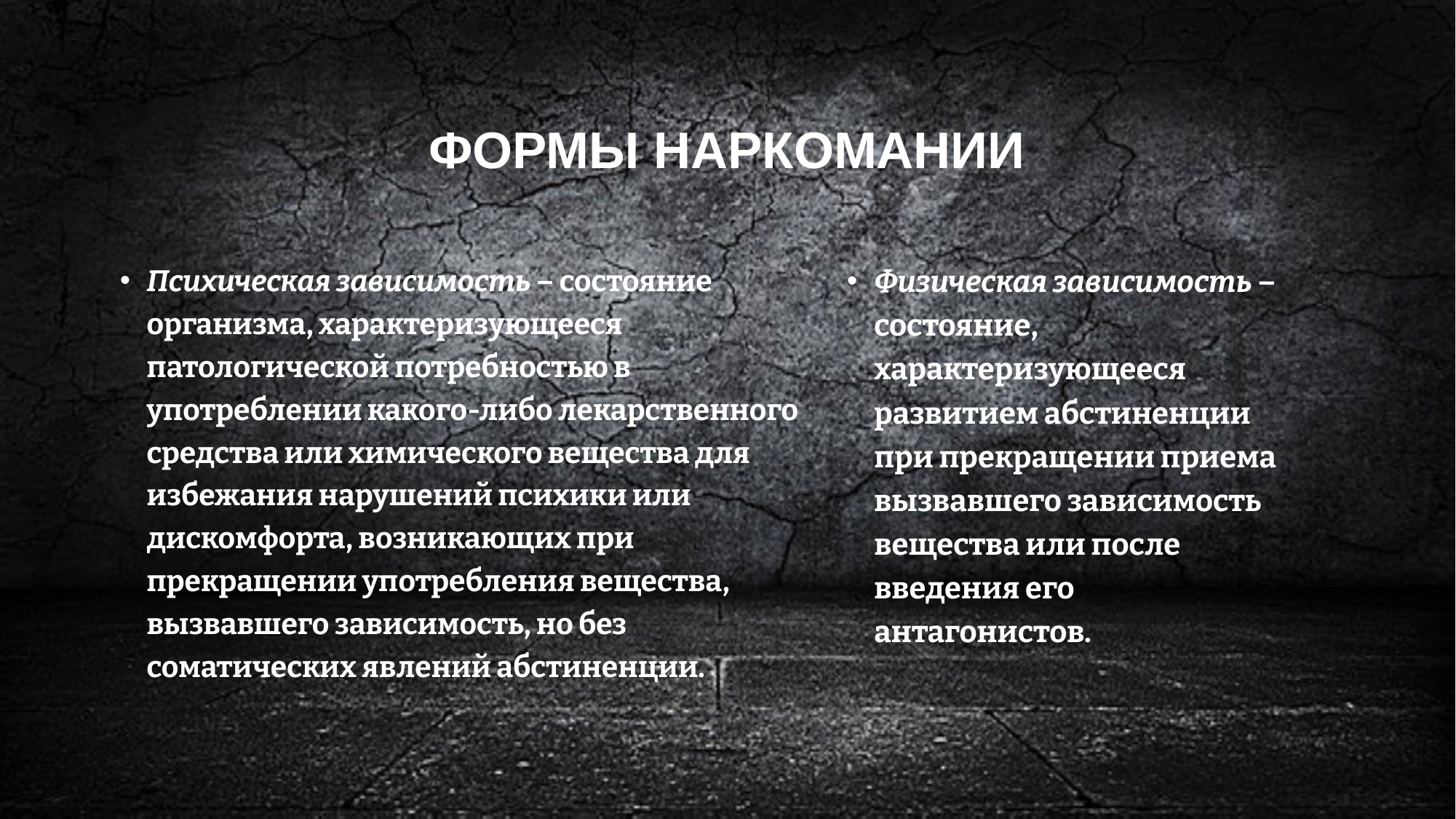

# формы наркомании
Психическая зависимость – состояние организма, характеризующееся патологической потребностью в употреблении какого-либо лекарственного средства или химического вещества для избежания нарушений психики или дискомфорта, возникающих при прекращении употребления вещества, вызвавшего зависимость, но без соматических явлений абстиненции.
Физическая зависимость – состояние, характеризующееся развитием абстиненции при прекращении приема вызвавшего зависимость вещества или после введения его антагонистов.